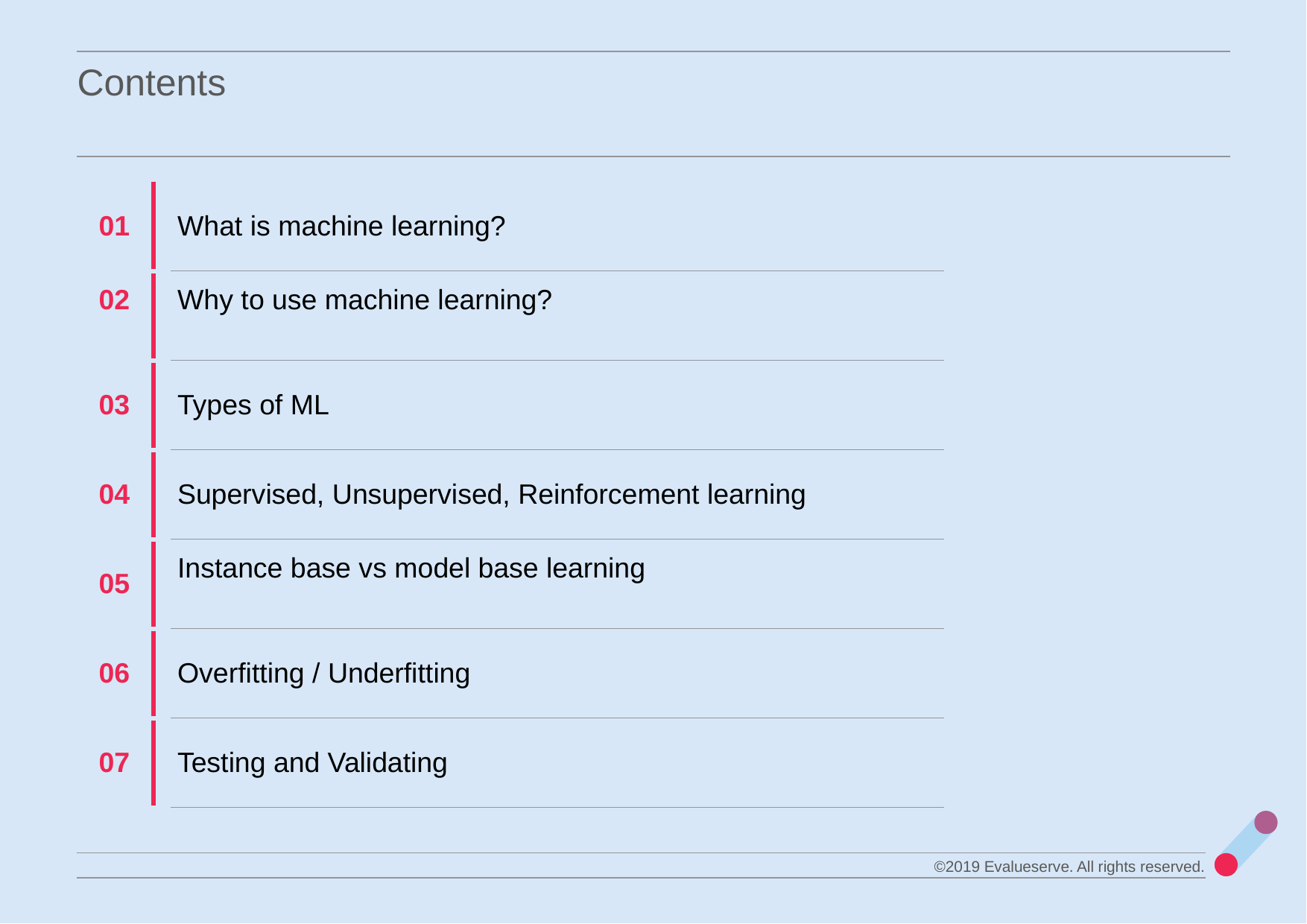

# Contents
| 01 |  | What is machine learning? |
| --- | --- | --- |
| 02 |  | Why to use machine learning? |
| 03 |  | Types of ML |
| 04 |  | Supervised, Unsupervised, Reinforcement learning |
| 05 |  | Instance base vs model base learning |
| 06 |  | Overfitting / Underfitting |
| 07 |  | Testing and Validating |
©2019 Evalueserve. All rights reserved.